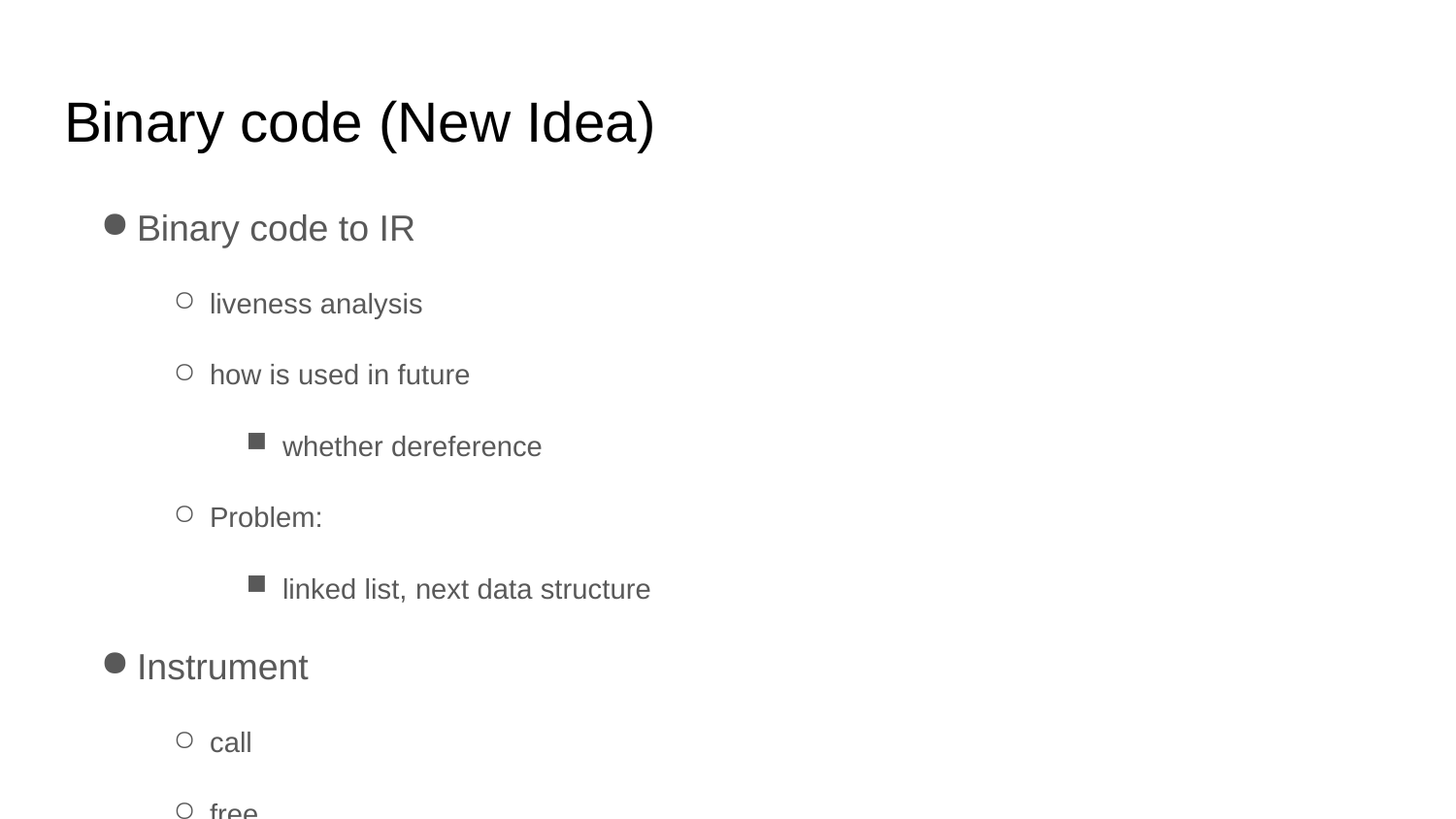

# Binary code (New Idea)
Binary code to IR
liveness analysis
how is used in future
whether dereference
Problem:
linked list, next data structure
Instrument
call
free
for heap content, how to record them?